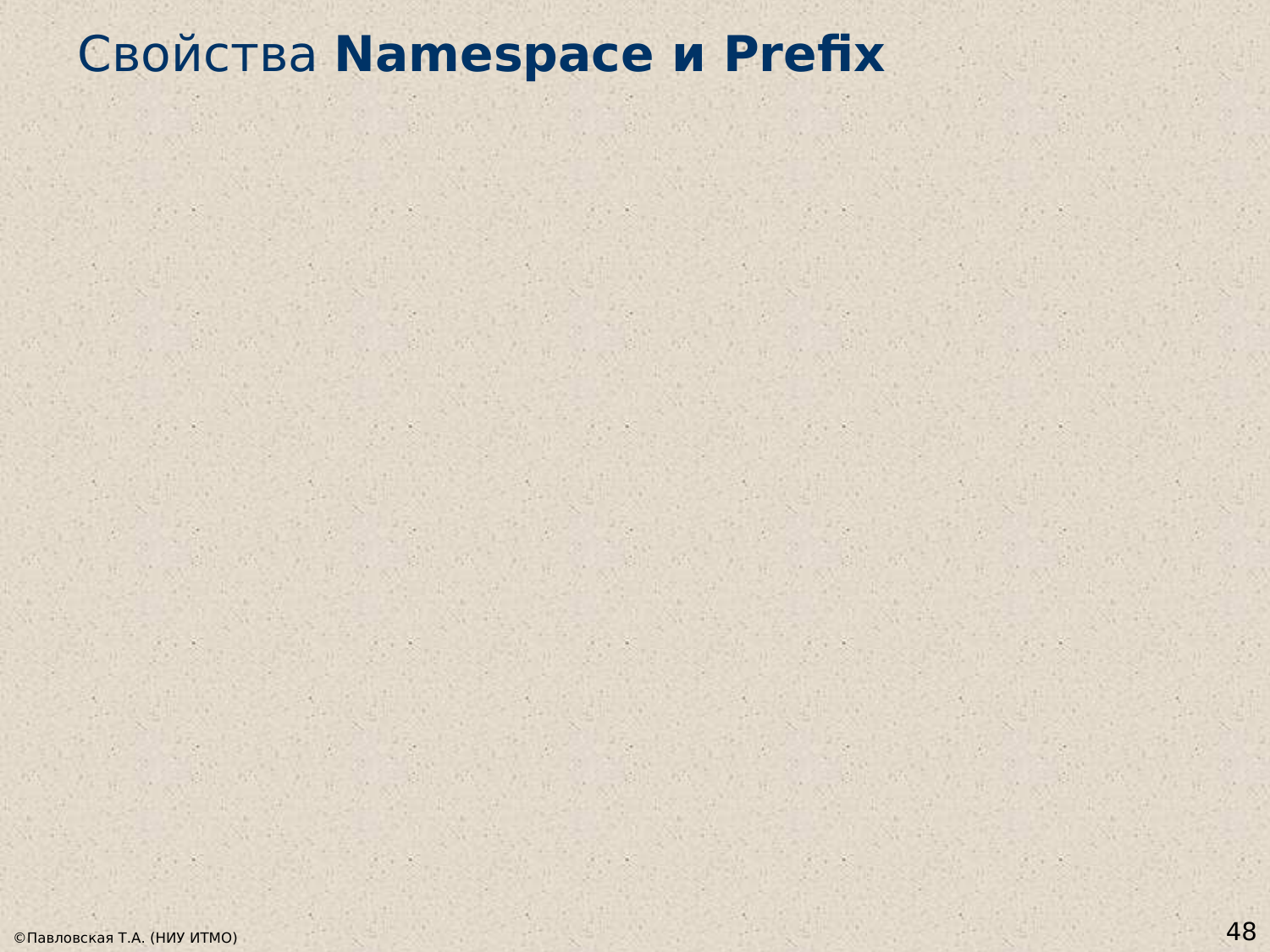

# Свойства Namespace и Prefix

48
©Павловская Т.А. (НИУ ИТМО)